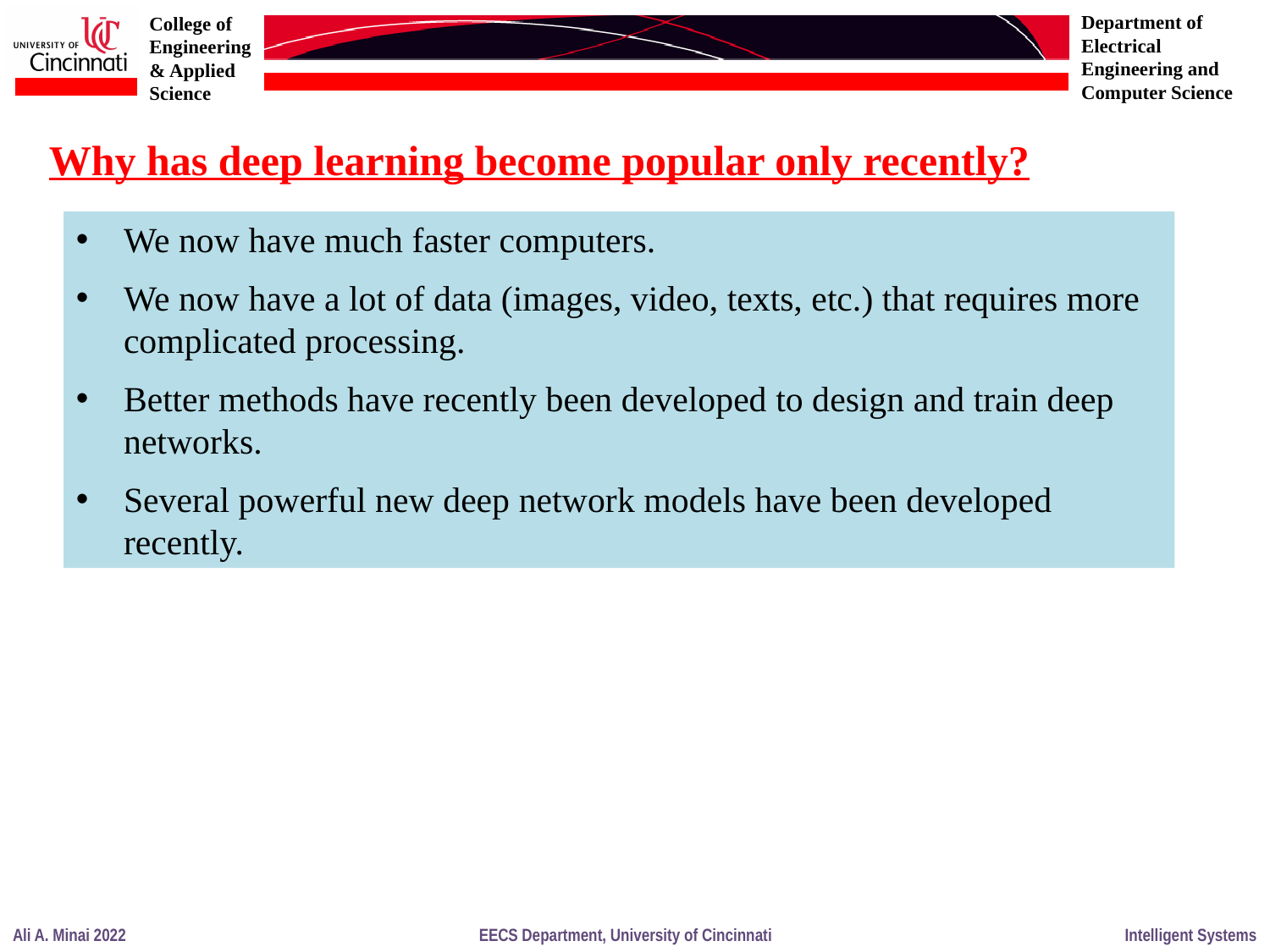

Why has deep learning become popular only recently?
We now have much faster computers.
We now have a lot of data (images, video, texts, etc.) that requires more complicated processing.
Better methods have recently been developed to design and train deep networks.
Several powerful new deep network models have been developed recently.